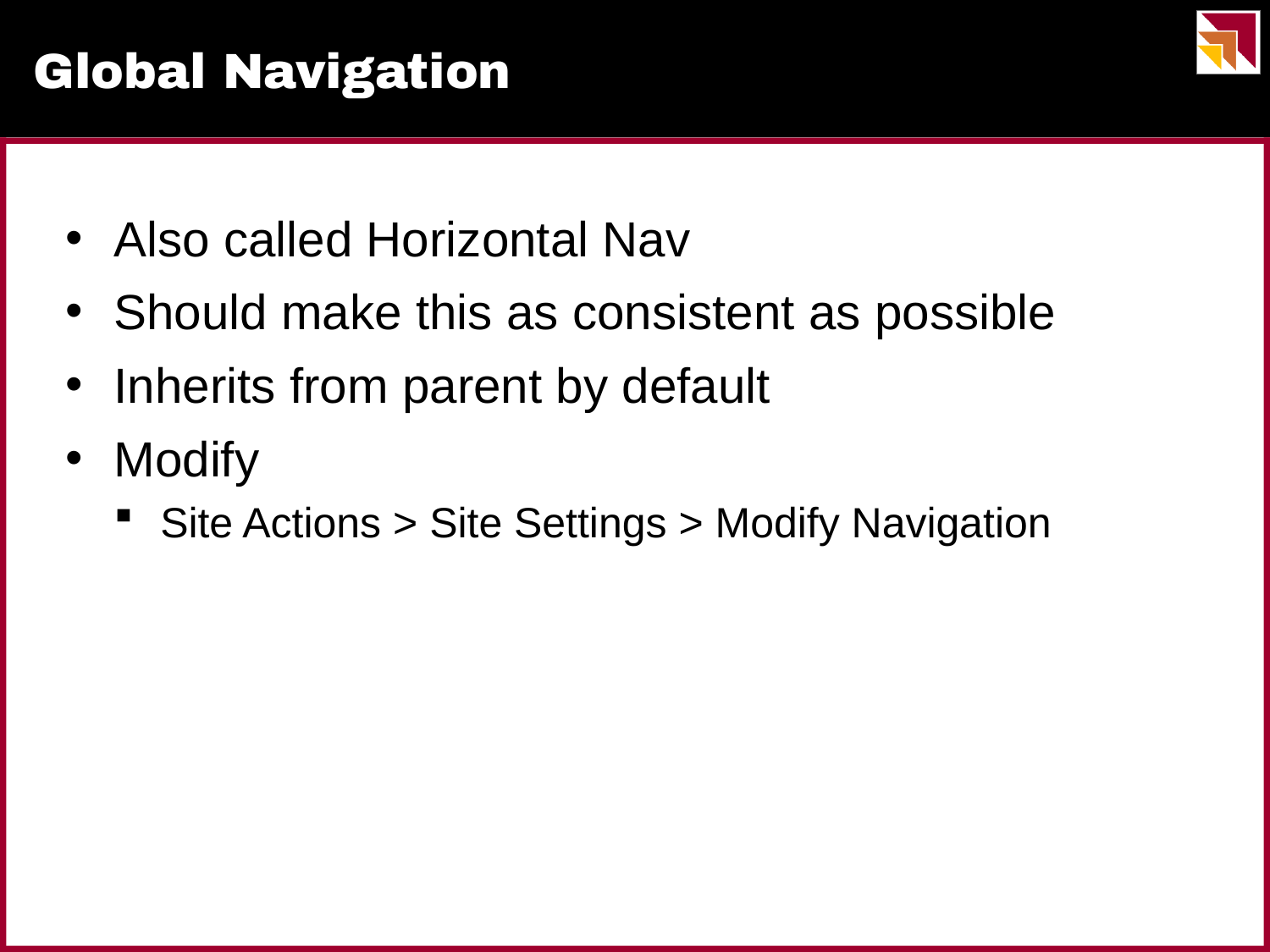

# Global Navigation
Also called Horizontal Nav
Should make this as consistent as possible
Inherits from parent by default
Modify
Site Actions > Site Settings > Modify Navigation